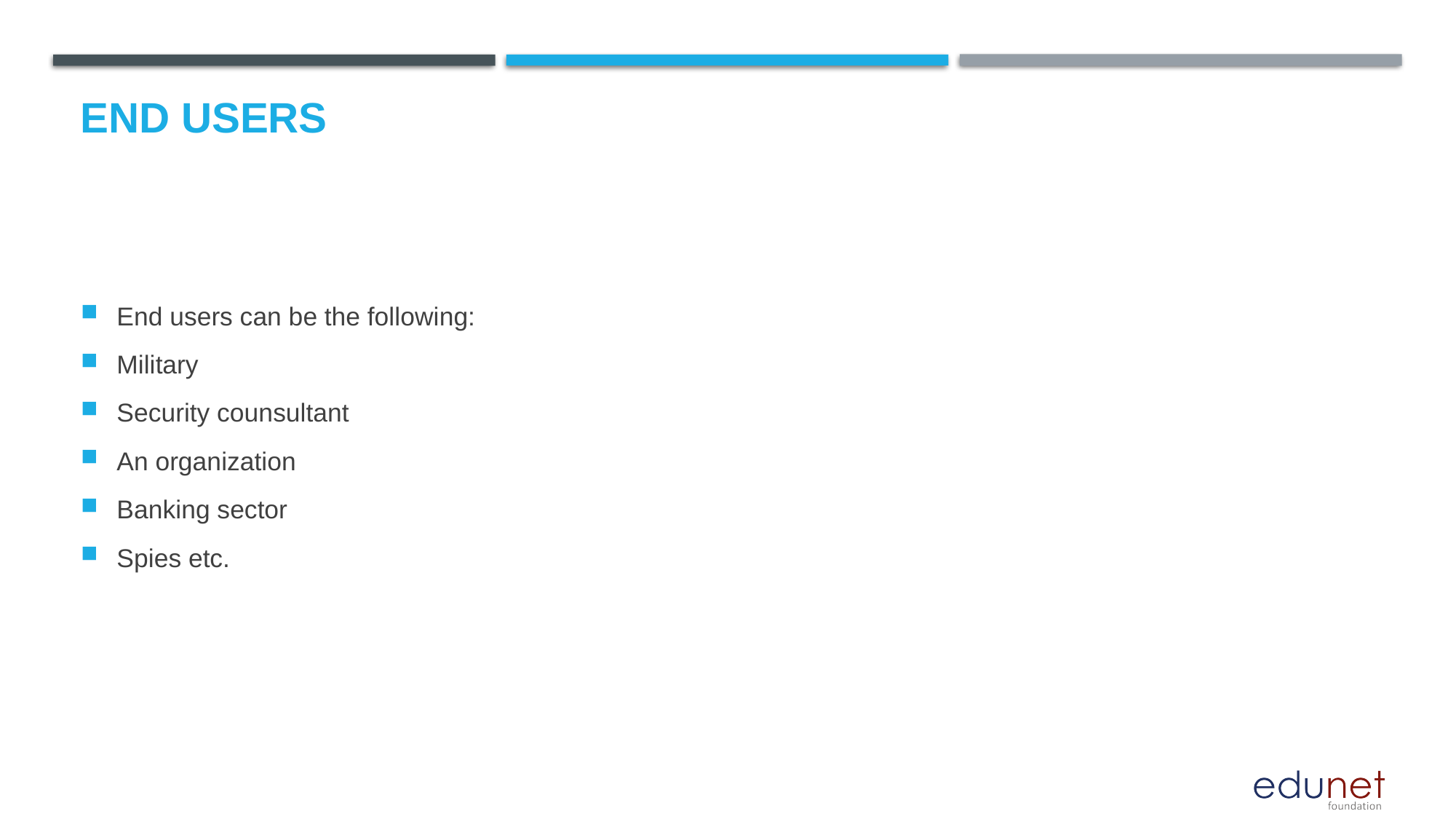

# End users
End users can be the following:
Military
Security counsultant
An organization
Banking sector
Spies etc.